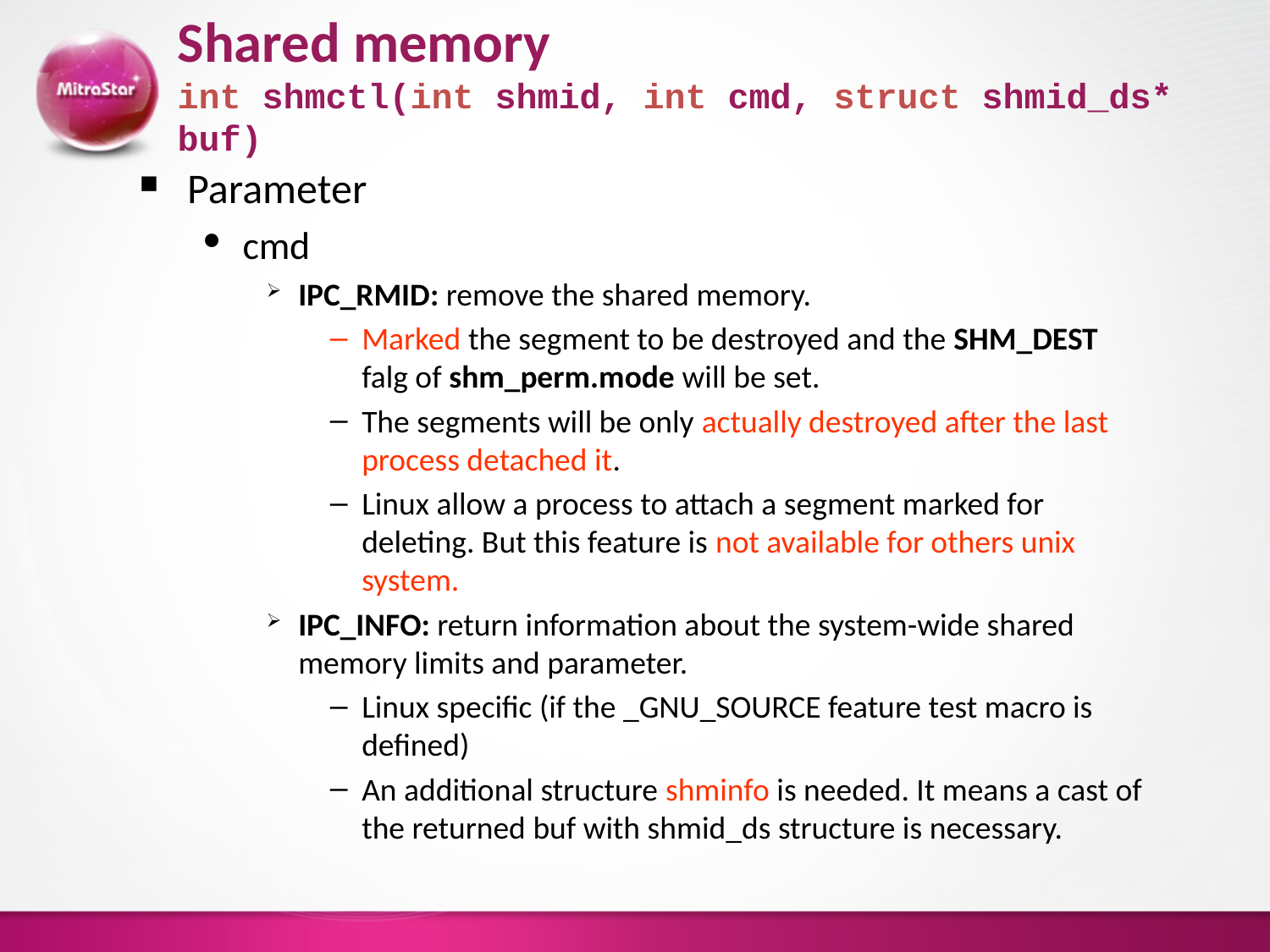

# Shared memory int shmctl(int shmid, int cmd, struct shmid_ds* buf)
Parameter
cmd
IPC_RMID: remove the shared memory.
Marked the segment to be destroyed and the SHM_DEST falg of shm_perm.mode will be set.
The segments will be only actually destroyed after the last process detached it.
Linux allow a process to attach a segment marked for deleting. But this feature is not available for others unix system.
IPC_INFO: return information about the system-wide shared memory limits and parameter.
Linux specific (if the _GNU_SOURCE feature test macro is defined)
An additional structure shminfo is needed. It means a cast of the returned buf with shmid_ds structure is necessary.